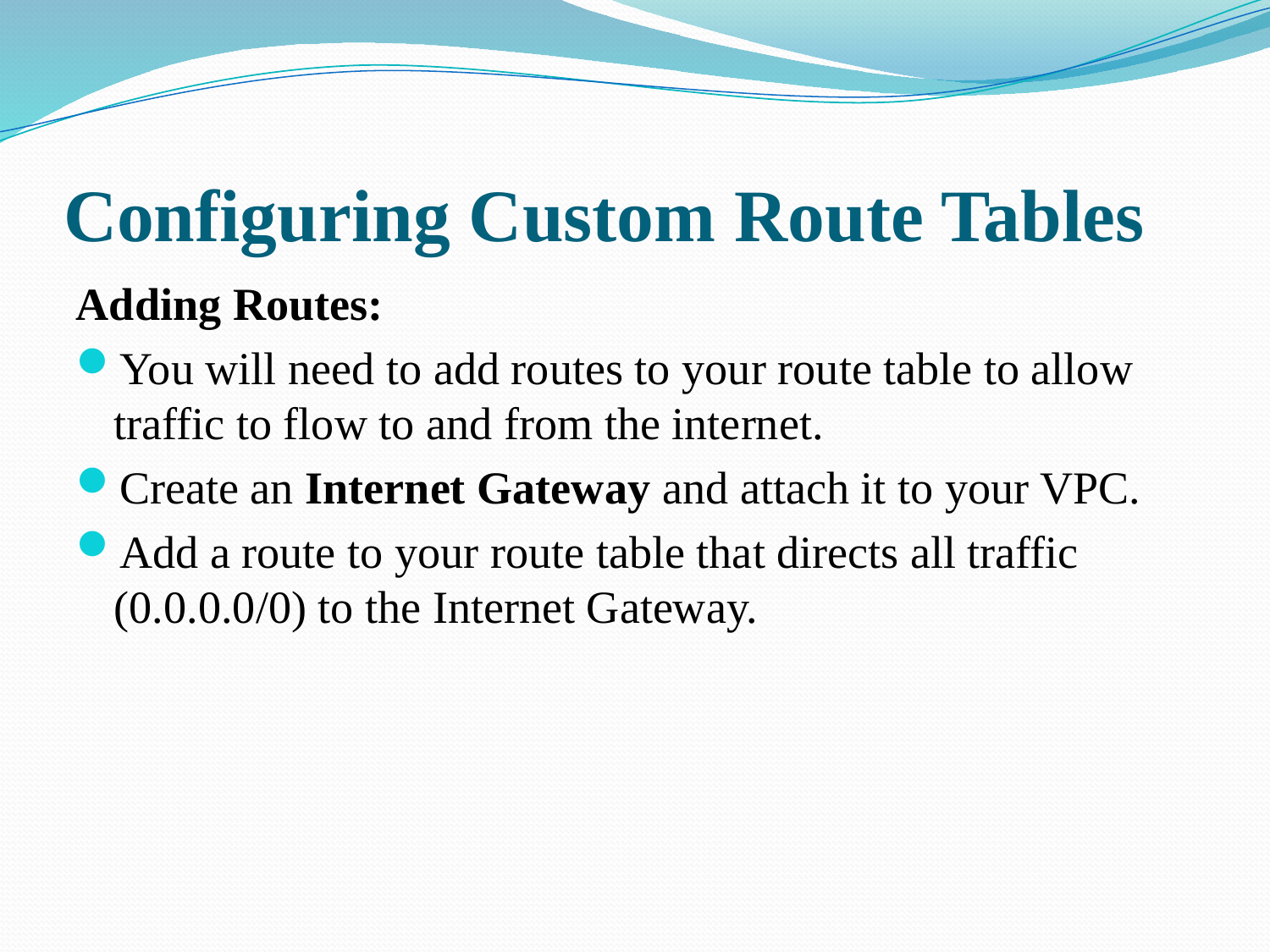

# Configuring Custom Route Tables
Adding Routes:
You will need to add routes to your route table to allow traffic to flow to and from the internet.
Create an Internet Gateway and attach it to your VPC.
Add a route to your route table that directs all traffic (0.0.0.0/0) to the Internet Gateway.